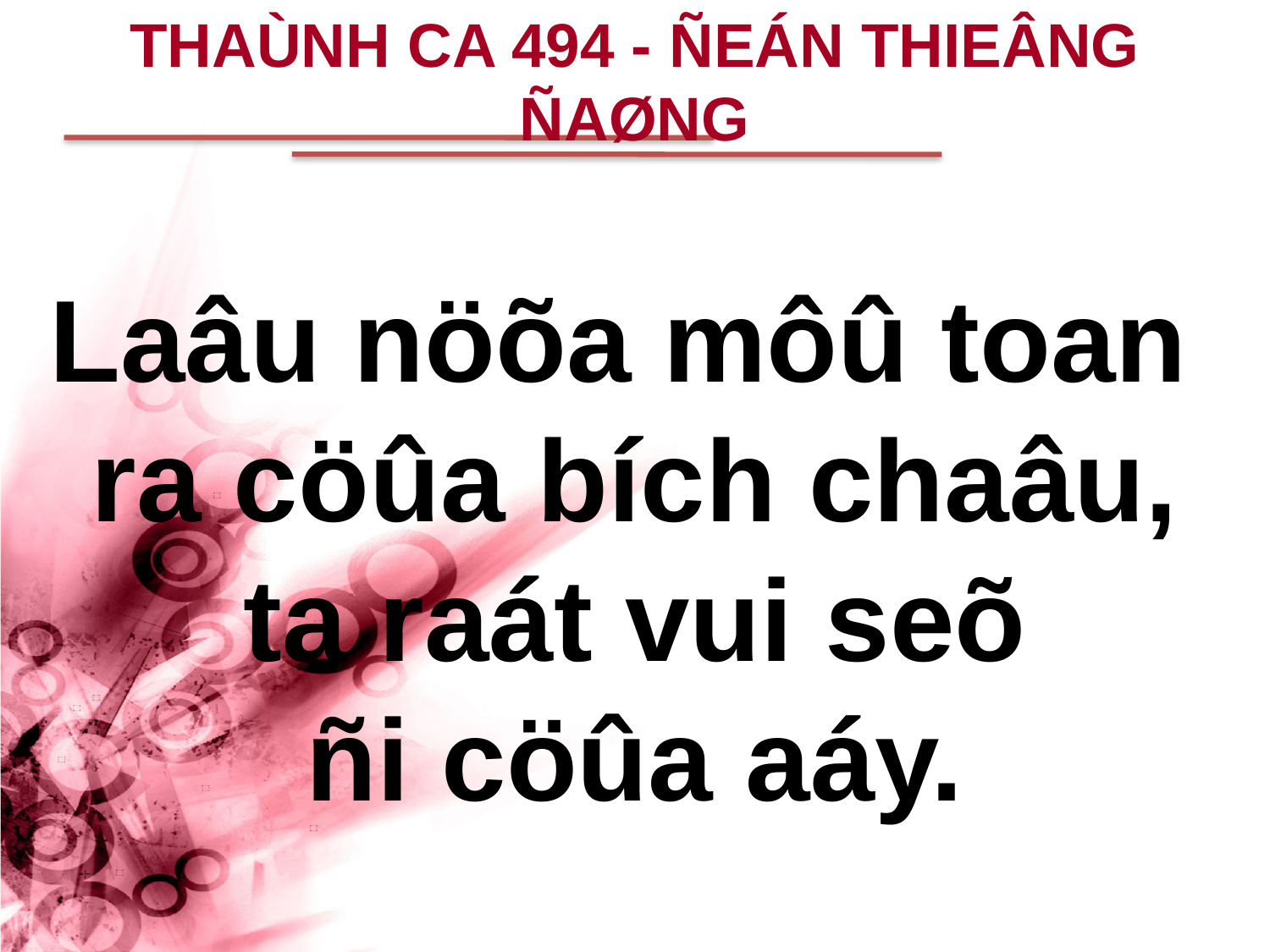

THAÙNH CA 494 - ÑEÁN THIEÂNG ÑAØNG
# Laâu nöõa môû toan ra cöûa bích chaâu, ta raát vui seõ ñi cöûa aáy.